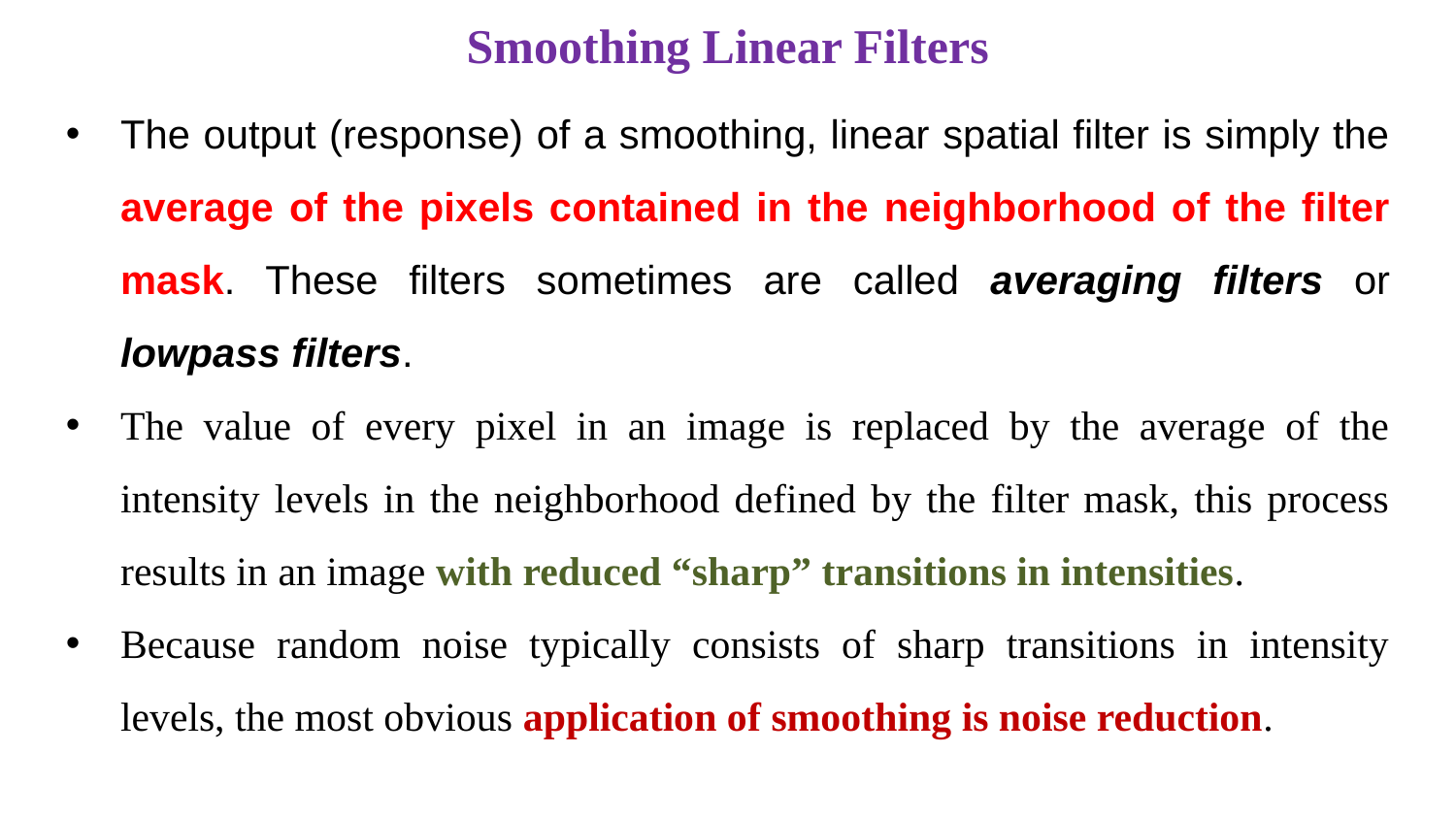

# Smoothing Linear Filters
The output (response) of a smoothing, linear spatial filter is simply the average of the pixels contained in the neighborhood of the filter mask. These filters sometimes are called averaging filters or lowpass filters.
The value of every pixel in an image is replaced by the average of the intensity levels in the neighborhood defined by the filter mask, this process results in an image with reduced “sharp” transitions in intensities.
Because random noise typically consists of sharp transitions in intensity levels, the most obvious application of smoothing is noise reduction.